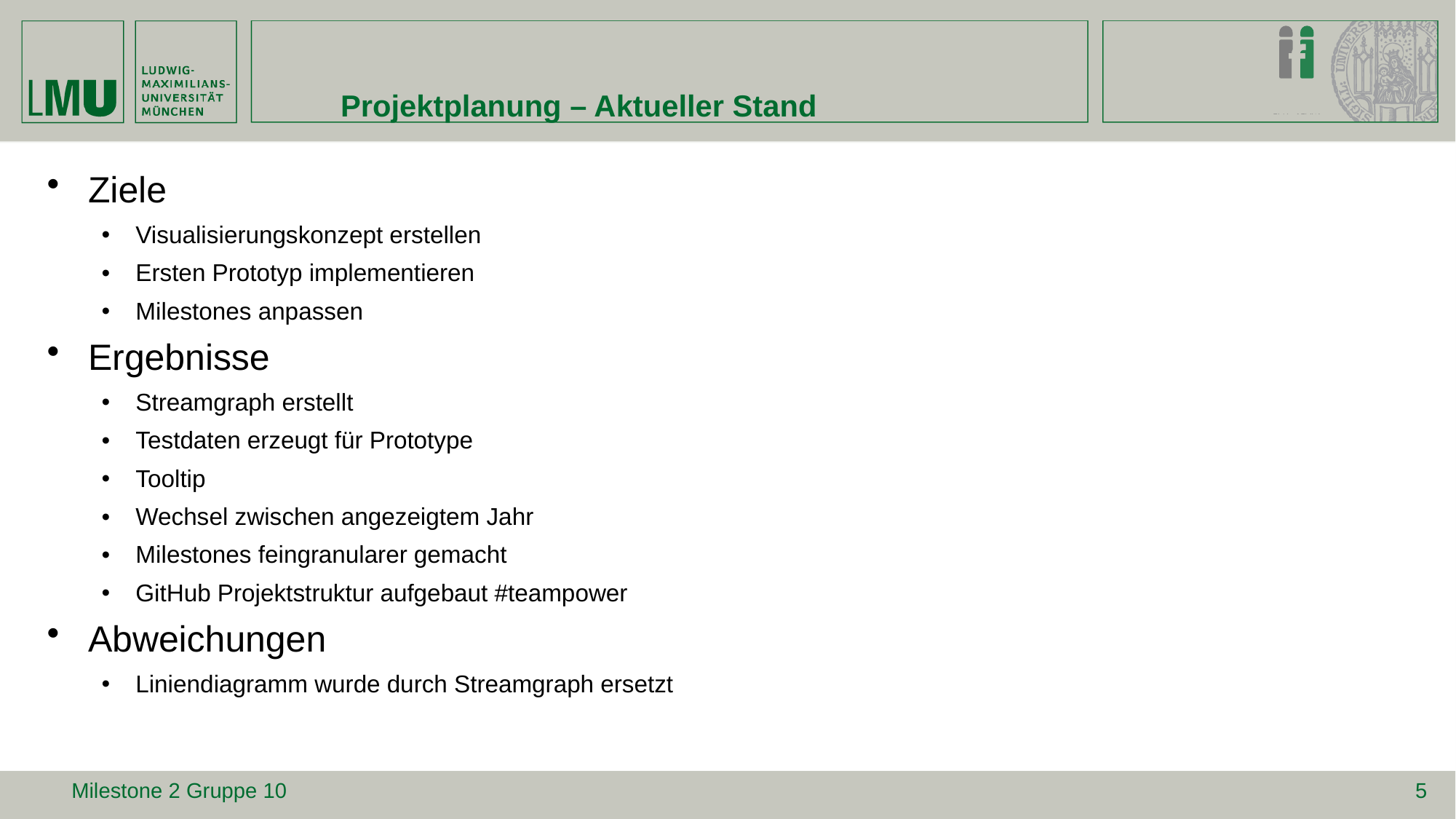

# Projektplanung – Aktueller Stand

Ziele
Visualisierungskonzept erstellen
Ersten Prototyp implementieren
Milestones anpassen
Ergebnisse
Streamgraph erstellt
Testdaten erzeugt für Prototype
Tooltip
Wechsel zwischen angezeigtem Jahr
Milestones feingranularer gemacht
GitHub Projektstruktur aufgebaut #teampower
Abweichungen
Liniendiagramm wurde durch Streamgraph ersetzt

Milestone 2 Gruppe 10
5